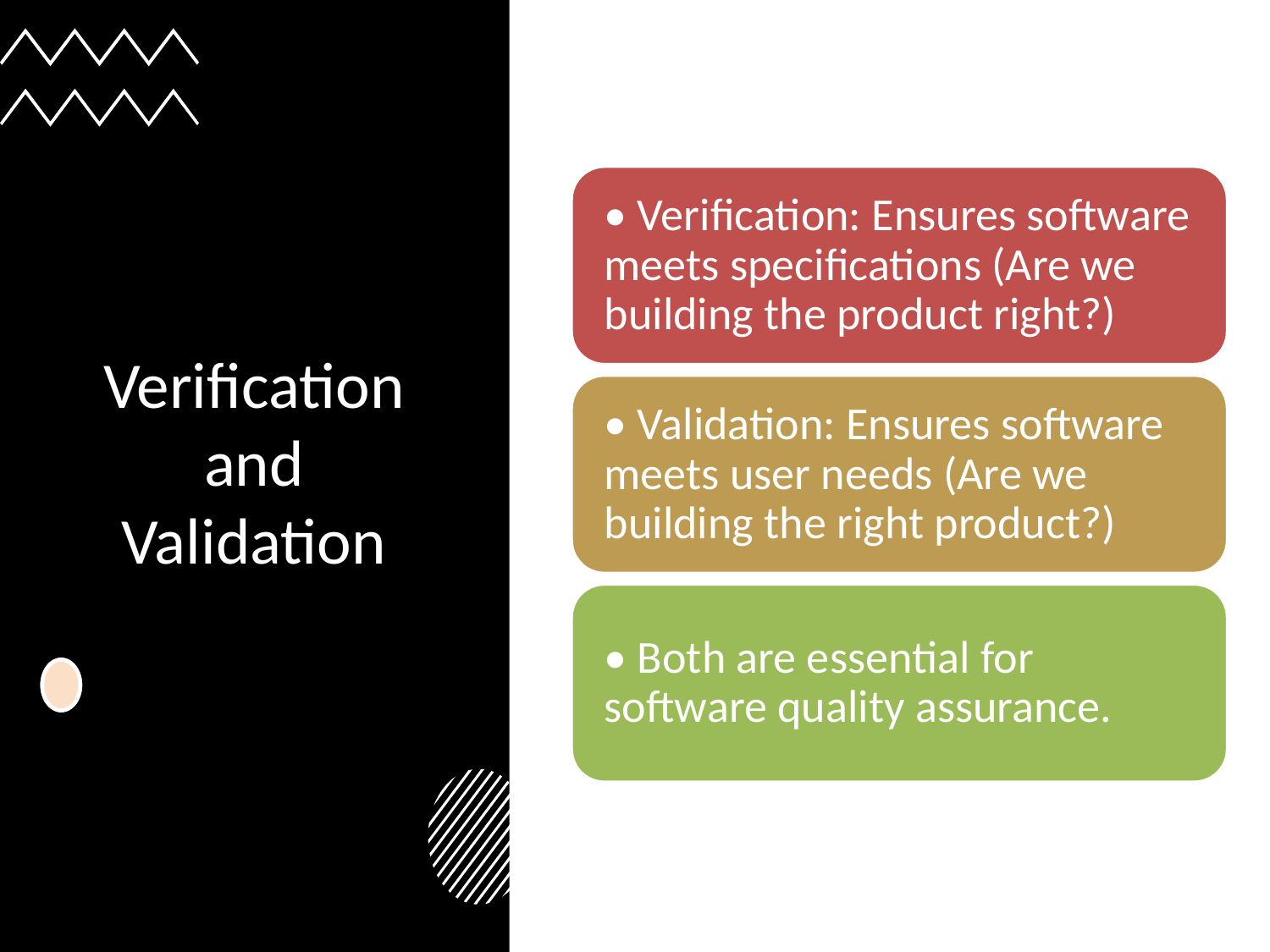

• Verification: Ensures software meets specifications (Are we building the product right?)
• Validation: Ensures software meets user needs (Are we building the right product?)
• Both are essential for software quality assurance.
# Verification and Validation